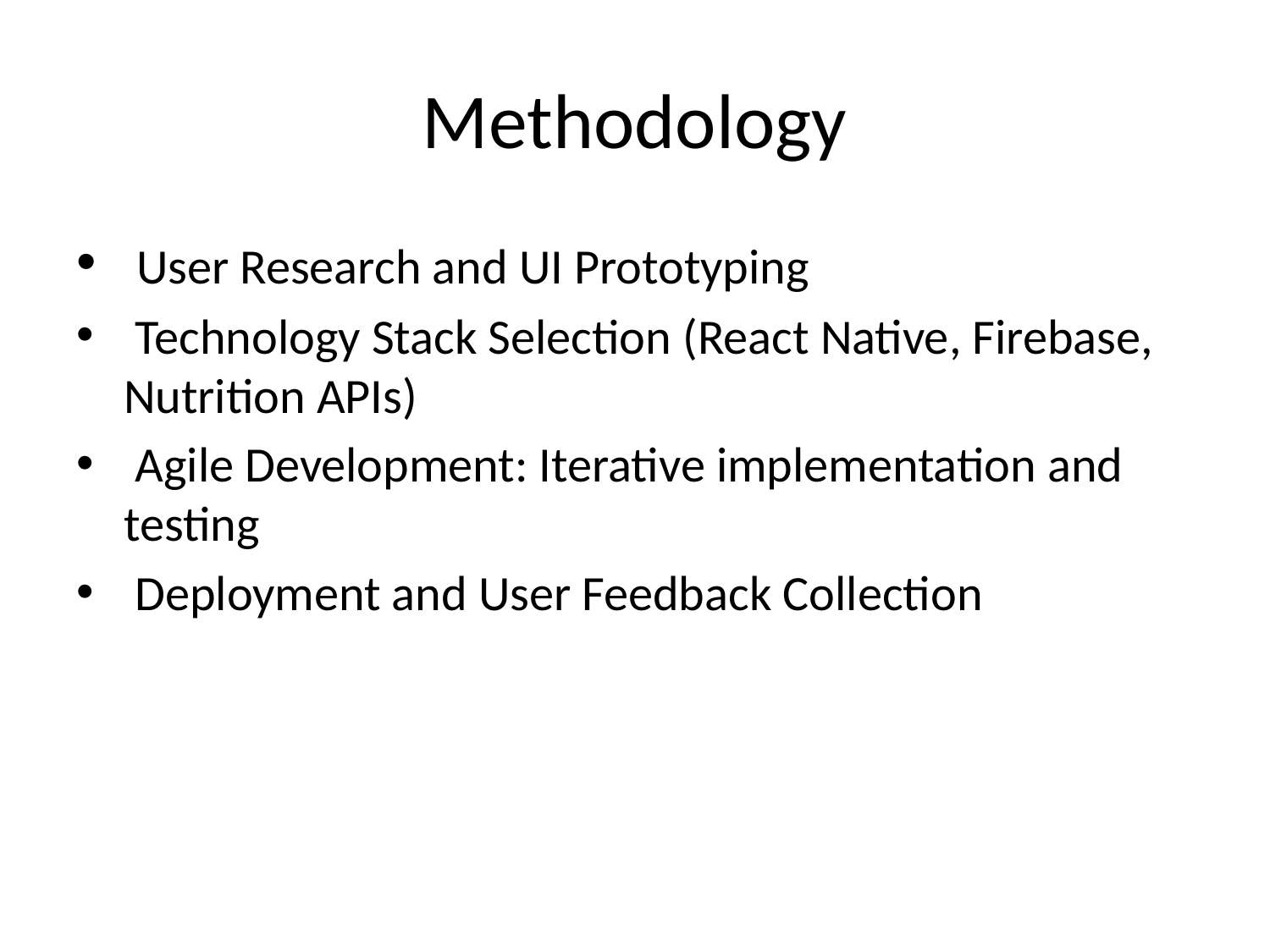

# Methodology
 User Research and UI Prototyping
 Technology Stack Selection (React Native, Firebase, Nutrition APIs)
 Agile Development: Iterative implementation and testing
 Deployment and User Feedback Collection